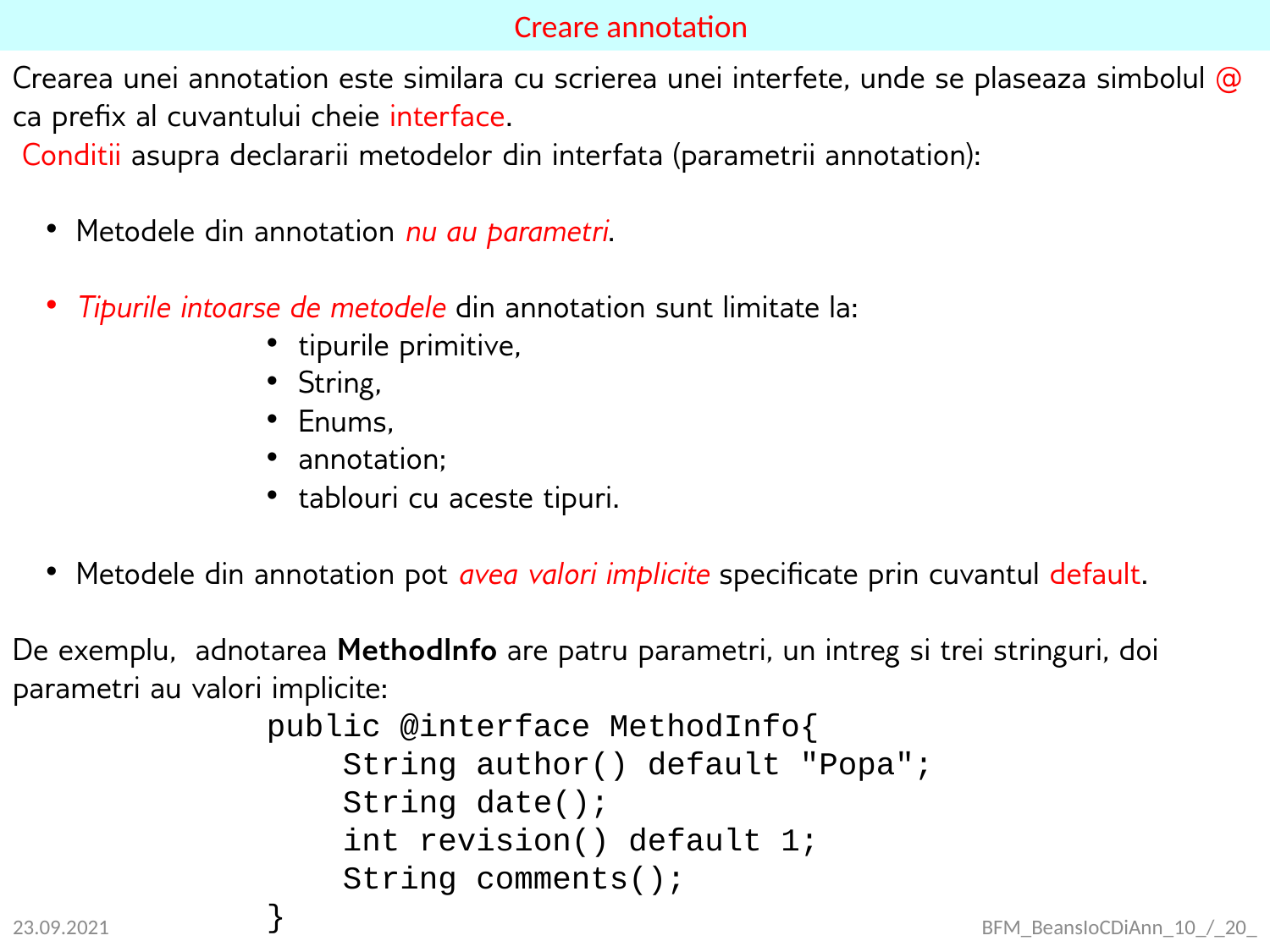

Creare annotation
Crearea unei annotation este similara cu scrierea unei interfete, unde se plaseaza simbolul @ ca prefix al cuvantului cheie interface.
 Conditii asupra declararii metodelor din interfata (parametrii annotation):

Metodele din annotation nu au parametri.

Tipurile intoarse de metodele din annotation sunt limitate la:
tipurile primitive,
String,
Enums,
annotation;
tablouri cu aceste tipuri.

Metodele din annotation pot avea valori implicite specificate prin cuvantul default.

De exemplu,  adnotarea MethodInfo are patru parametri, un intreg si trei stringuri, doi parametri au valori implicite:
public @interface MethodInfo{
    String author() default "Popa";
    String date();
    int revision() default 1;
    String comments();
}

23.09.2021
BFM_BeansIoCDiAnn_10_/_20_